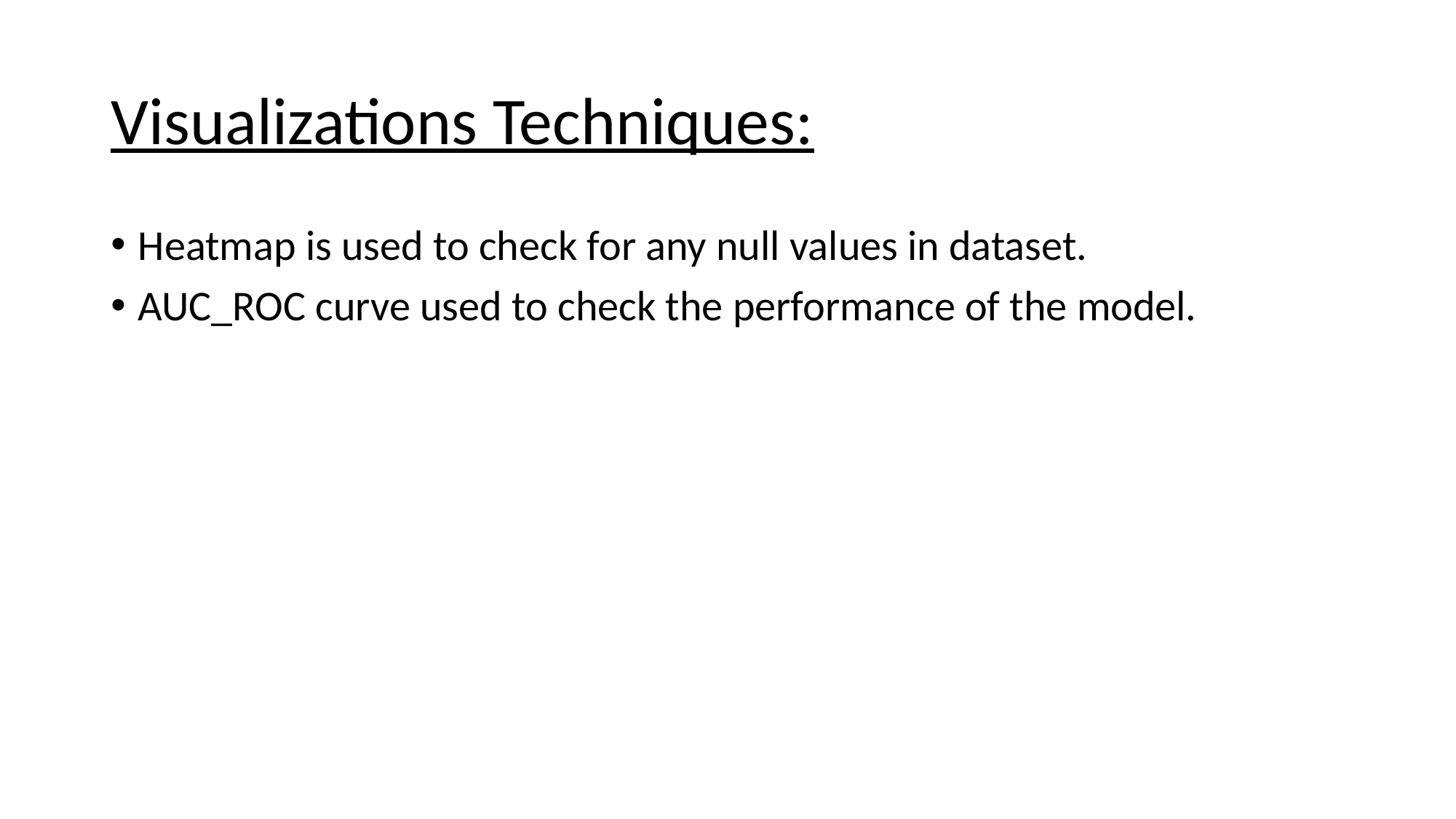

# Visualizations Techniques:
Heatmap is used to check for any null values in dataset.
AUC_ROC curve used to check the performance of the model.